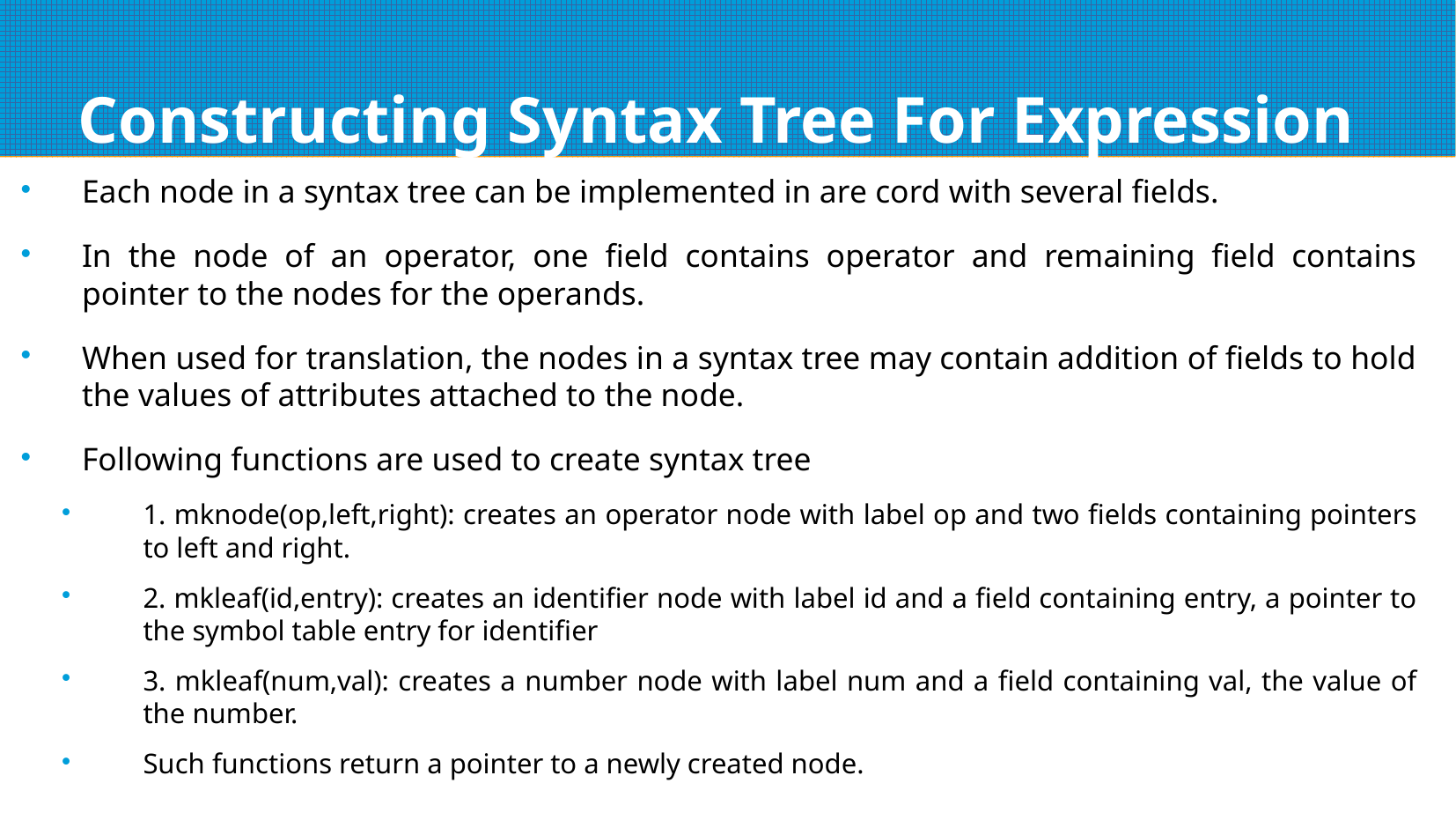

# Constructing Syntax Tree For Expression
Each node in a syntax tree can be implemented in are cord with several fields.
In the node of an operator, one field contains operator and remaining field contains pointer to the nodes for the operands.
When used for translation, the nodes in a syntax tree may contain addition of fields to hold the values of attributes attached to the node.
Following functions are used to create syntax tree
1. mknode(op,left,right): creates an operator node with label op and two fields containing pointers to left and right.
2. mkleaf(id,entry): creates an identifier node with label id and a field containing entry, a pointer to the symbol table entry for identifier
3. mkleaf(num,val): creates a number node with label num and a field containing val, the value of the number.
Such functions return a pointer to a newly created node.